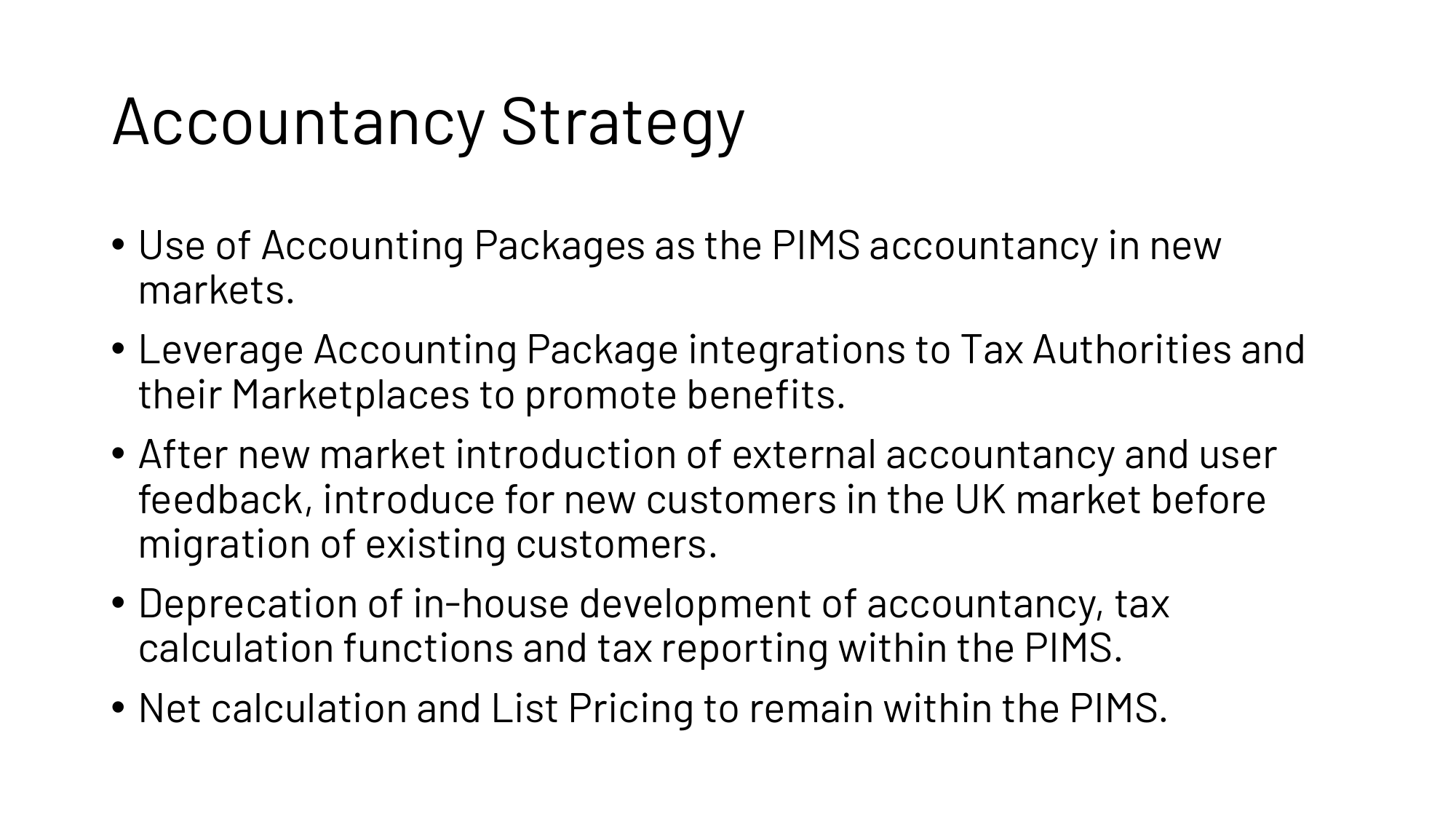

# Accountancy Strategy
Use of Accounting Packages as the PIMS accountancy in new markets.
Leverage Accounting Package integrations to Tax Authorities and their Marketplaces to promote benefits.
After new market introduction of external accountancy and user feedback, introduce for new customers in the UK market before migration of existing customers.
Deprecation of in-house development of accountancy, tax calculation functions and tax reporting within the PIMS.
Net calculation and List Pricing to remain within the PIMS.